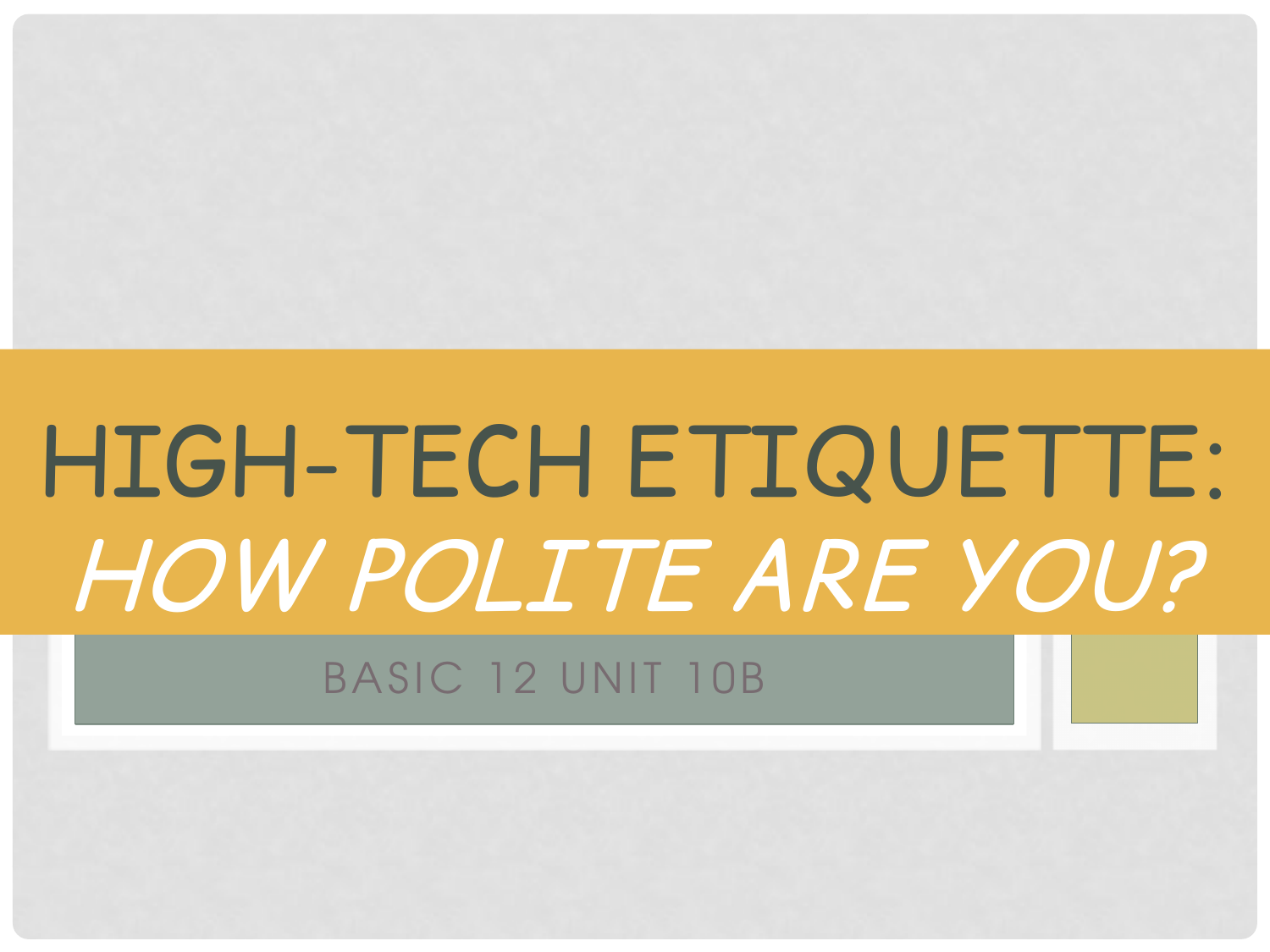

# High-Tech Etiquette: how polite are you?
Basic 12 Unit 10B